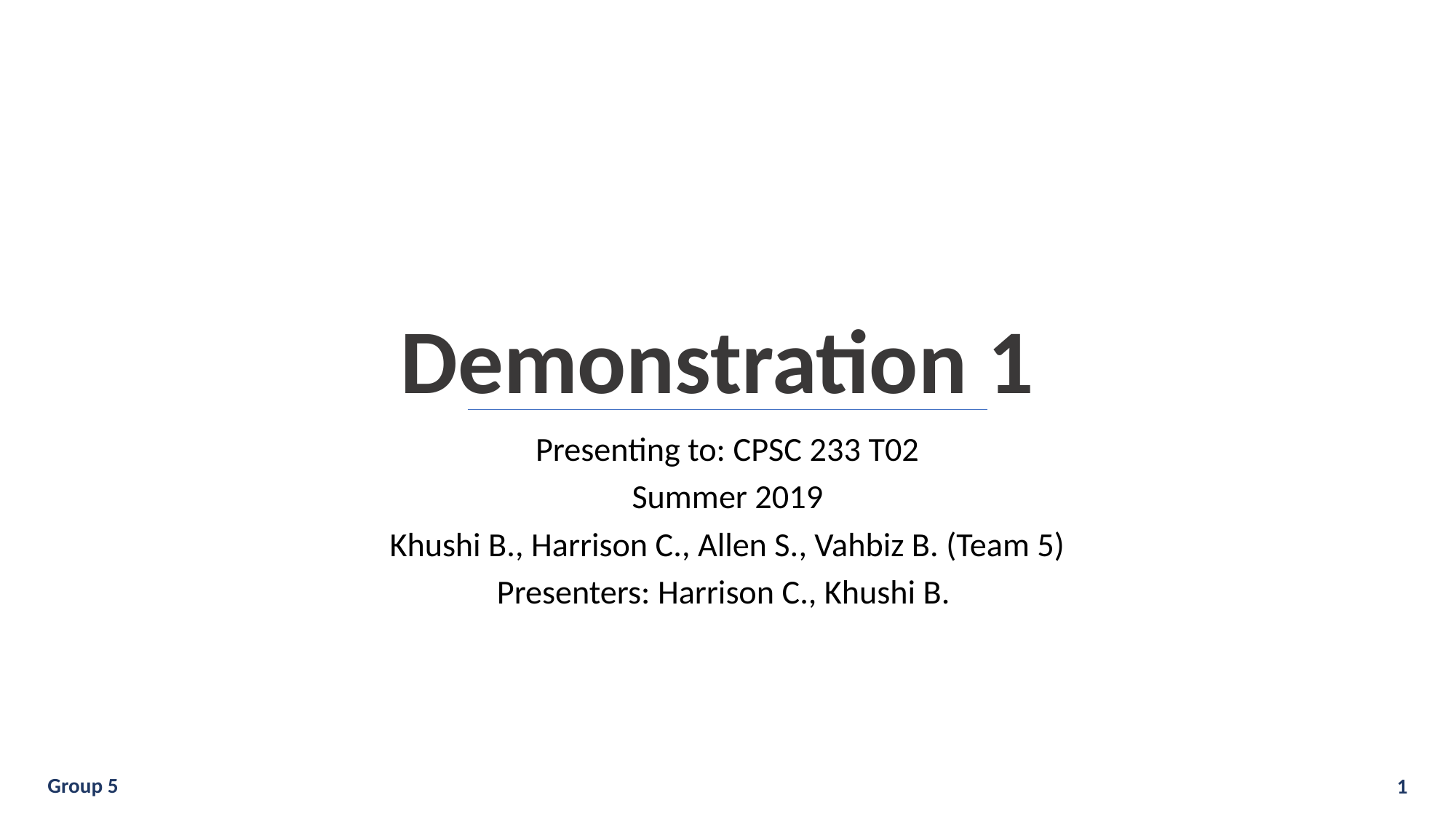

# Demonstration 1
Presenting to: CPSC 233 T02
Summer 2019
Khushi B., Harrison C., Allen S., Vahbiz B. (Team 5)
Presenters: Harrison C., Khushi B.
Group 5
1